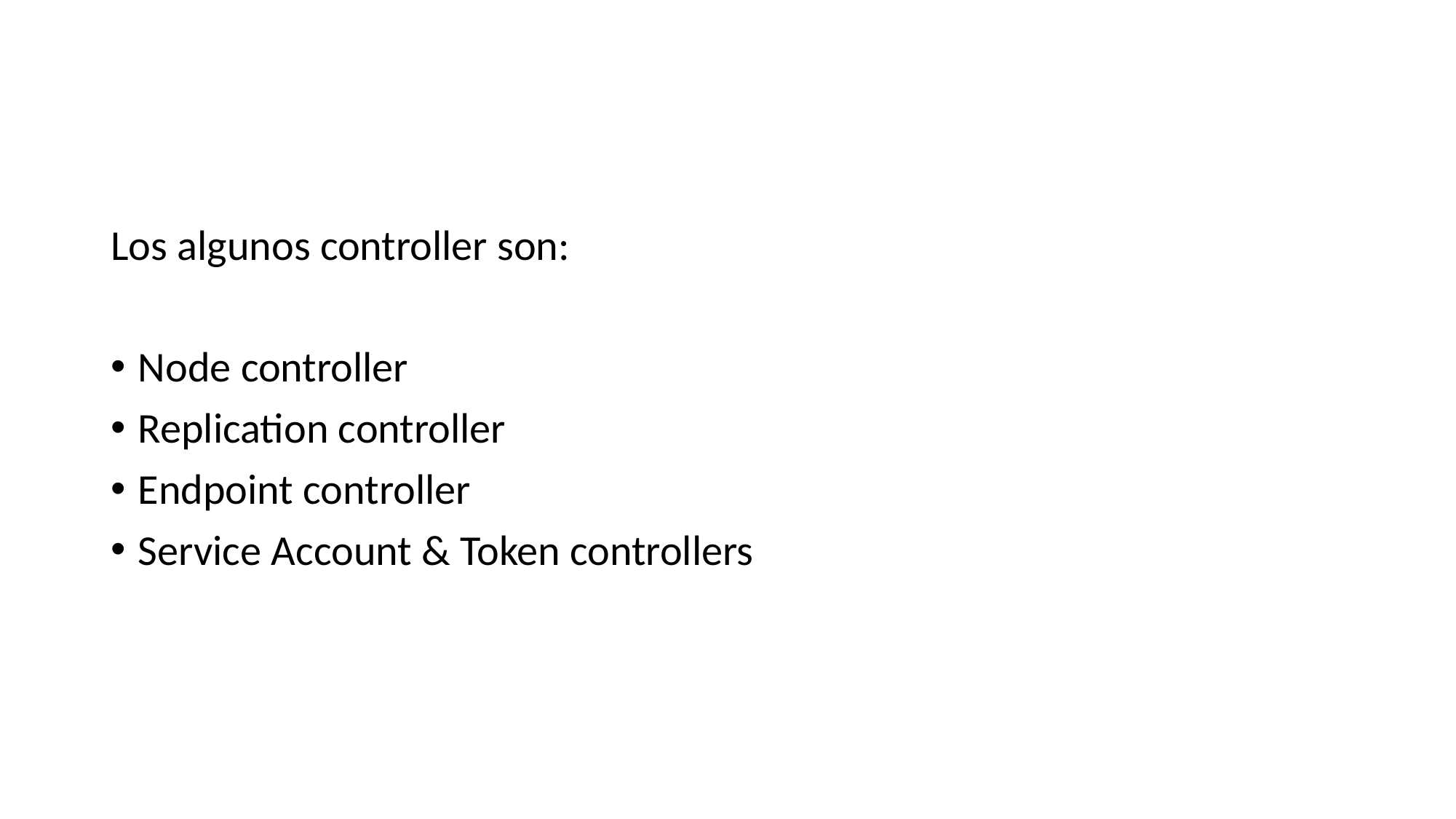

#
Los algunos controller son:

Node controller
Replication controller
Endpoint controller
Service Account & Token controllers